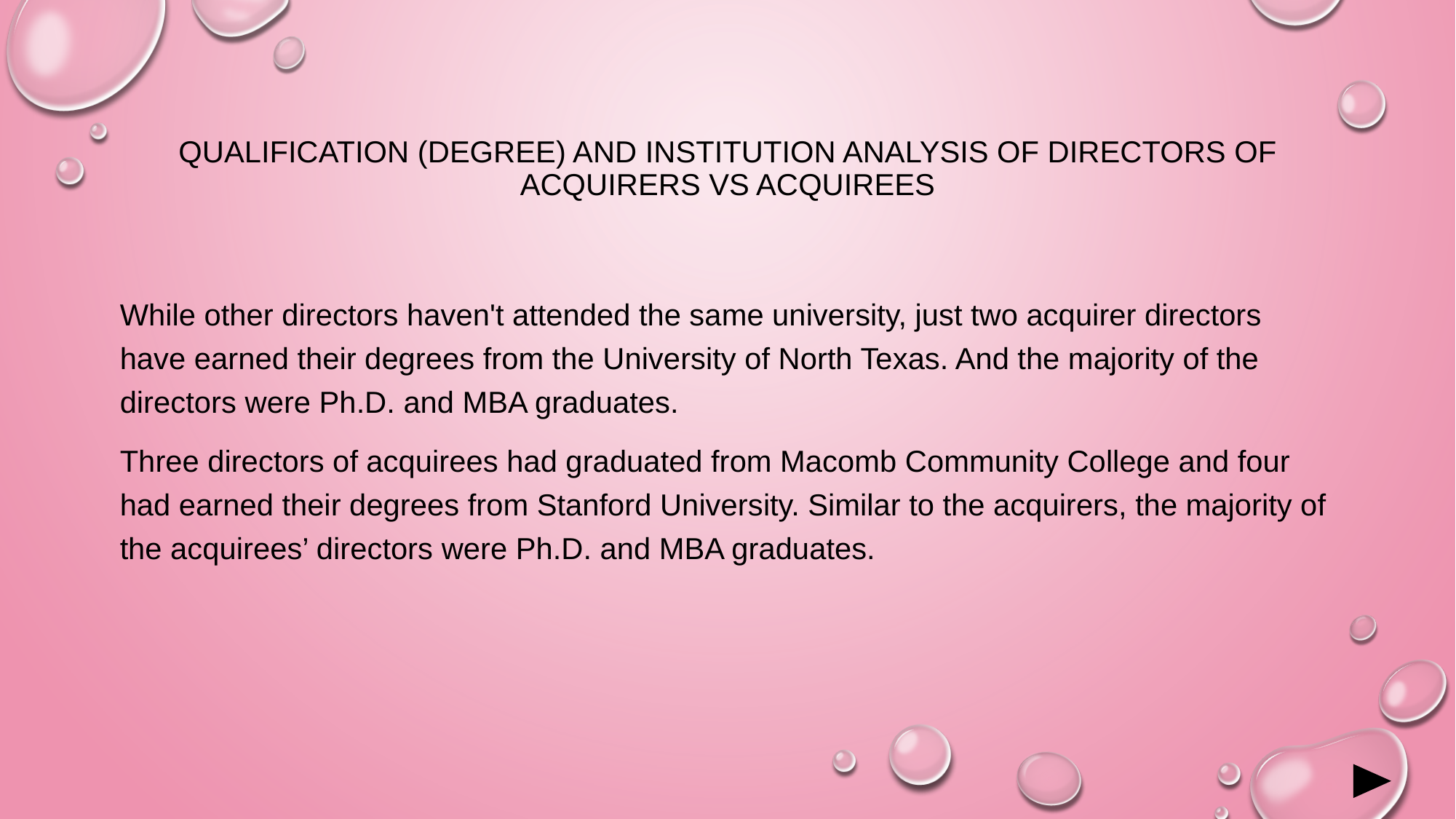

# Qualification (Degree) and Institution Analysis of directors of acquirers vs acquirees
While other directors haven't attended the same university, just two acquirer directors have earned their degrees from the University of North Texas. And the majority of the directors were Ph.D. and MBA graduates.
Three directors of acquirees had graduated from Macomb Community College and four had earned their degrees from Stanford University. Similar to the acquirers, the majority of the acquirees’ directors were Ph.D. and MBA graduates.